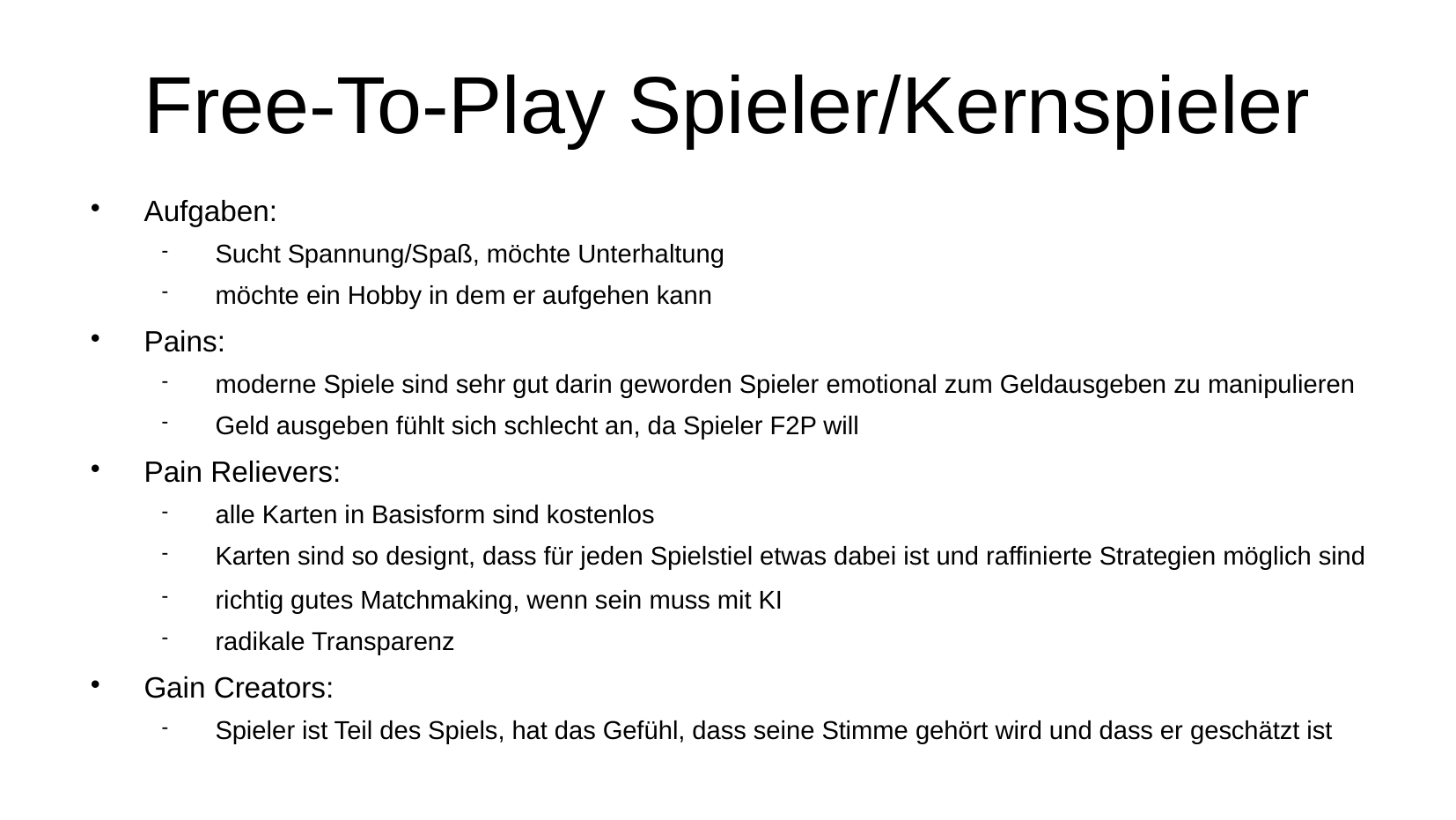

# Free-To-Play Spieler/Kernspieler
Aufgaben:
Sucht Spannung/Spaß, möchte Unterhaltung
möchte ein Hobby in dem er aufgehen kann
Pains:
moderne Spiele sind sehr gut darin geworden Spieler emotional zum Geldausgeben zu manipulieren
Geld ausgeben fühlt sich schlecht an, da Spieler F2P will
Pain Relievers:
alle Karten in Basisform sind kostenlos
Karten sind so designt, dass für jeden Spielstiel etwas dabei ist und raffinierte Strategien möglich sind
richtig gutes Matchmaking, wenn sein muss mit KI
radikale Transparenz
Gain Creators:
Spieler ist Teil des Spiels, hat das Gefühl, dass seine Stimme gehört wird und dass er geschätzt ist